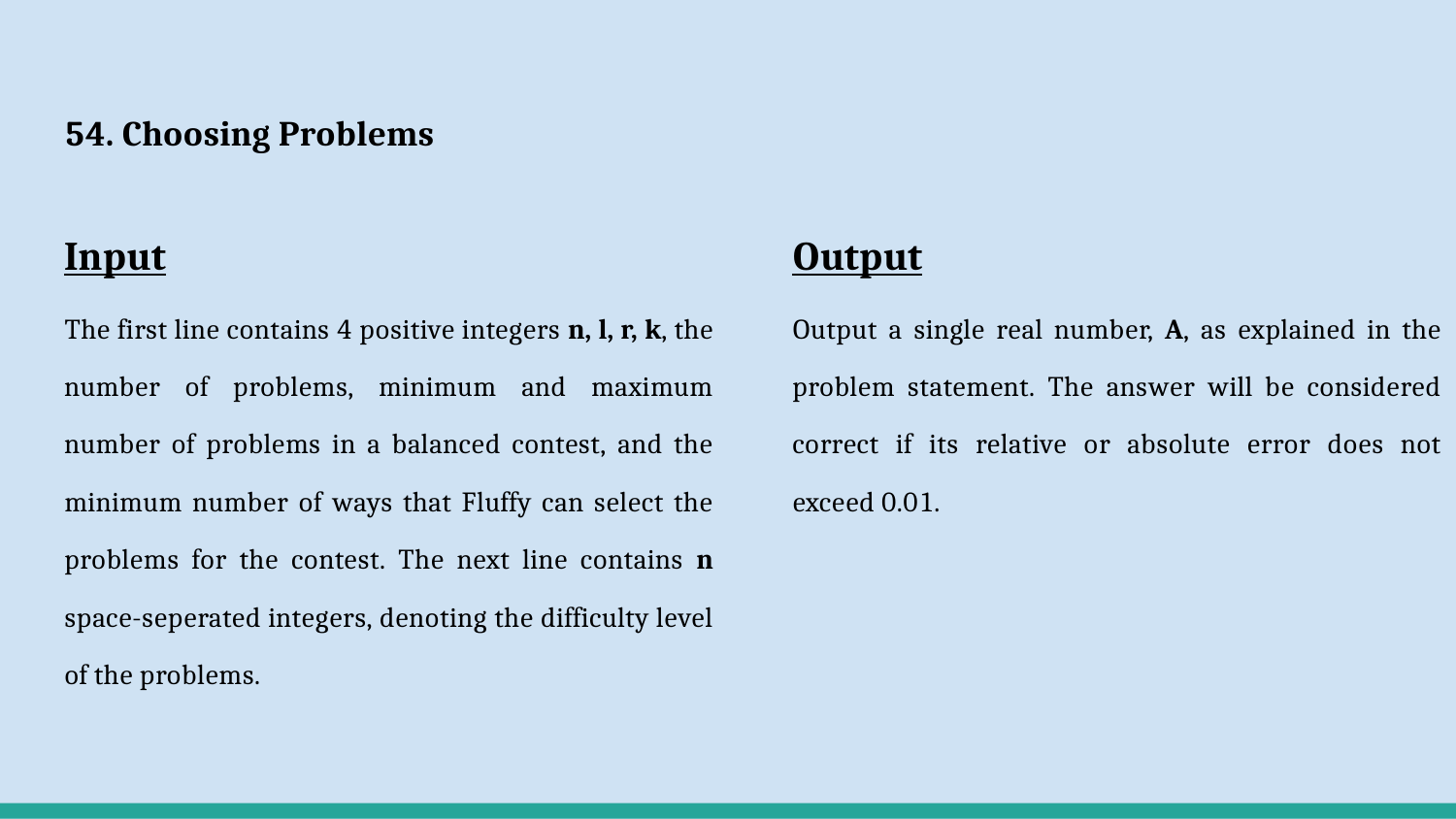

# 54. Choosing Problems
Input
The first line contains 4 positive integers n, l, r, k, the number of problems, minimum and maximum number of problems in a balanced contest, and the minimum number of ways that Fluffy can select the problems for the contest. The next line contains n space-seperated integers, denoting the difficulty level of the problems.

Output
Output a single real number, A, as explained in the problem statement. The answer will be considered correct if its relative or absolute error does not exceed 0.01.